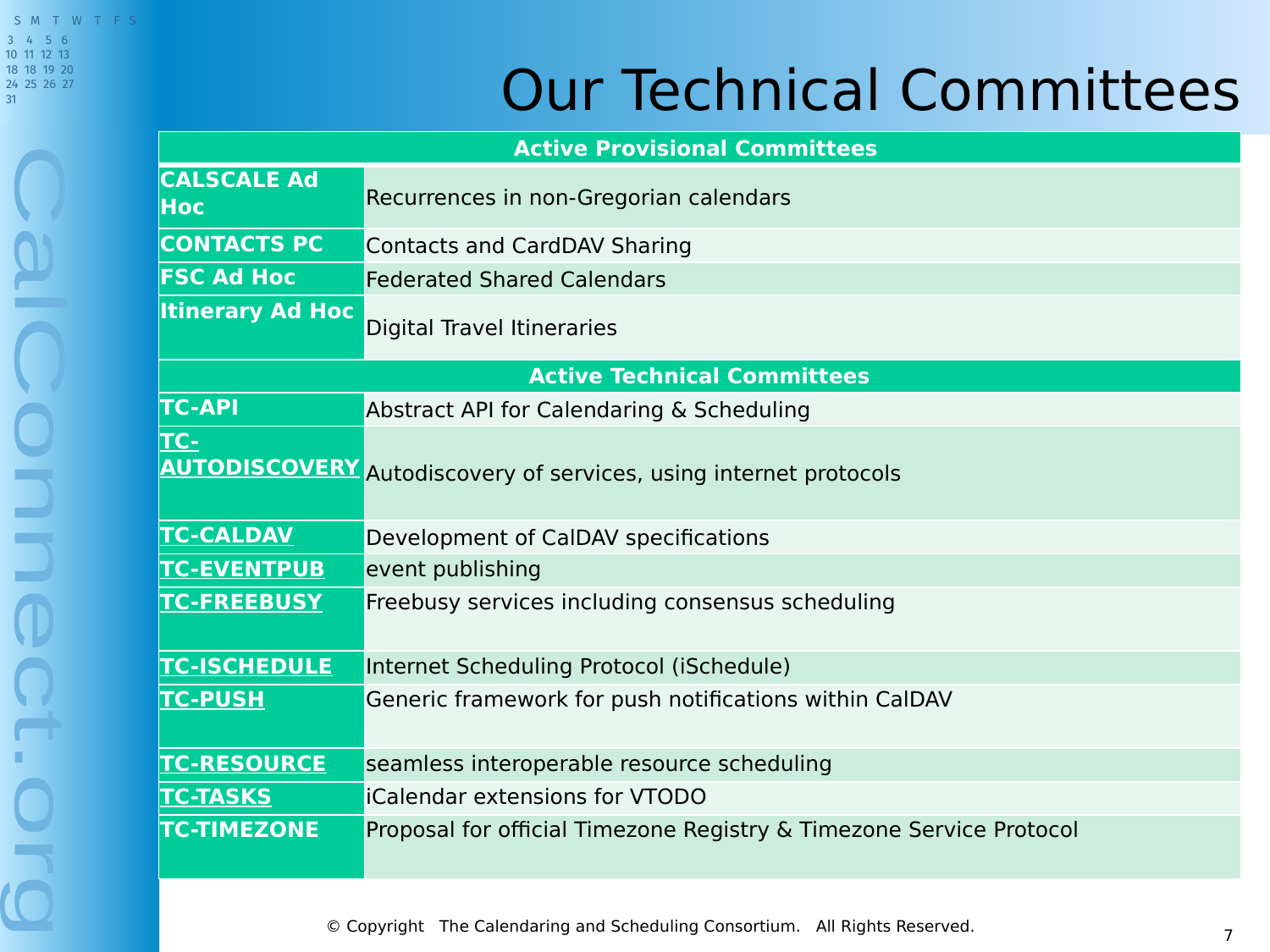

# Our Technical Committees
| Active Provisional Committees |  |
| --- | --- |
| CALSCALE Ad Hoc | Recurrences in non-Gregorian calendars |
| CONTACTS PC | Contacts and CardDAV Sharing |
| FSC Ad Hoc | Federated Shared Calendars |
| Itinerary Ad Hoc | Digital Travel Itineraries |
| Active Technical Committees |  |
| TC-API | Abstract API for Calendaring & Scheduling |
| TC-AUTODISCOVERY | Autodiscovery of services, using internet protocols |
| TC-CALDAV | Development of CalDAV specifications |
| TC-EVENTPUB | event publishing |
| TC-FREEBUSY | Freebusy services including consensus scheduling |
| TC-ISCHEDULE | Internet Scheduling Protocol (iSchedule) |
| TC-PUSH | Generic framework for push notifications within CalDAV |
| TC-RESOURCE | seamless interoperable resource scheduling |
| TC-TASKS | iCalendar extensions for VTODO |
| TC-TIMEZONE | Proposal for official Timezone Registry & Timezone Service Protocol |

© Copyright   The Calendaring and Scheduling Consortium.   All Rights Reserved.
7